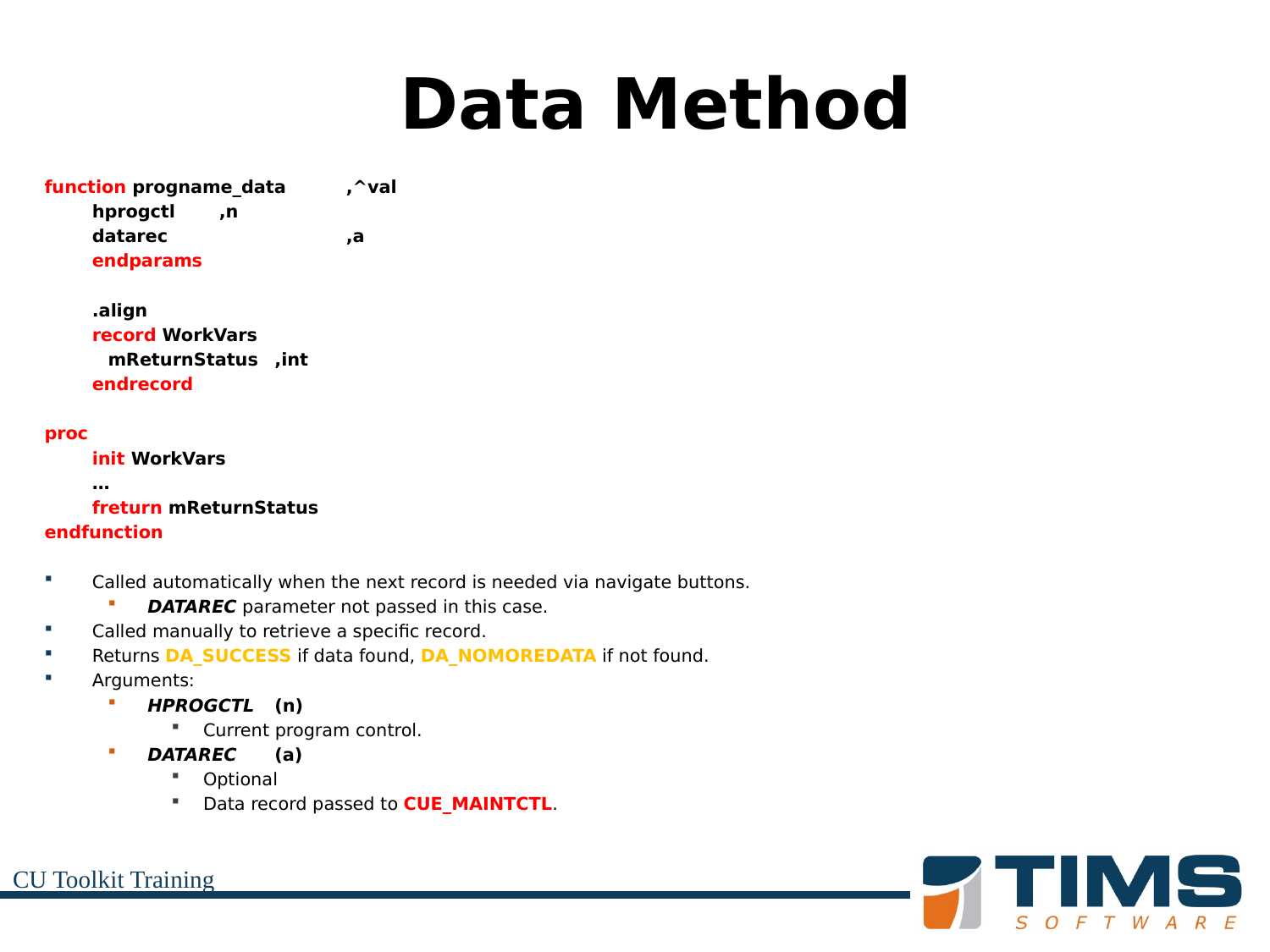

# Data Method
function progname_data	,^val
	hprogctl	,n
	datarec		,a
	endparams

	.align
	record WorkVars
mReturnStatus	,int
	endrecord

proc
	init WorkVars
	…
	freturn mReturnStatus
endfunction

Called automatically when the next record is needed via navigate buttons.
DATAREC parameter not passed in this case.
Called manually to retrieve a specific record.
Returns DA_SUCCESS if data found, DA_NOMOREDATA if not found.
Arguments:
HPROGCTL	(n)
Current program control.
DATAREC	(a)
Optional
Data record passed to CUE_MAINTCTL.
CU Toolkit Training